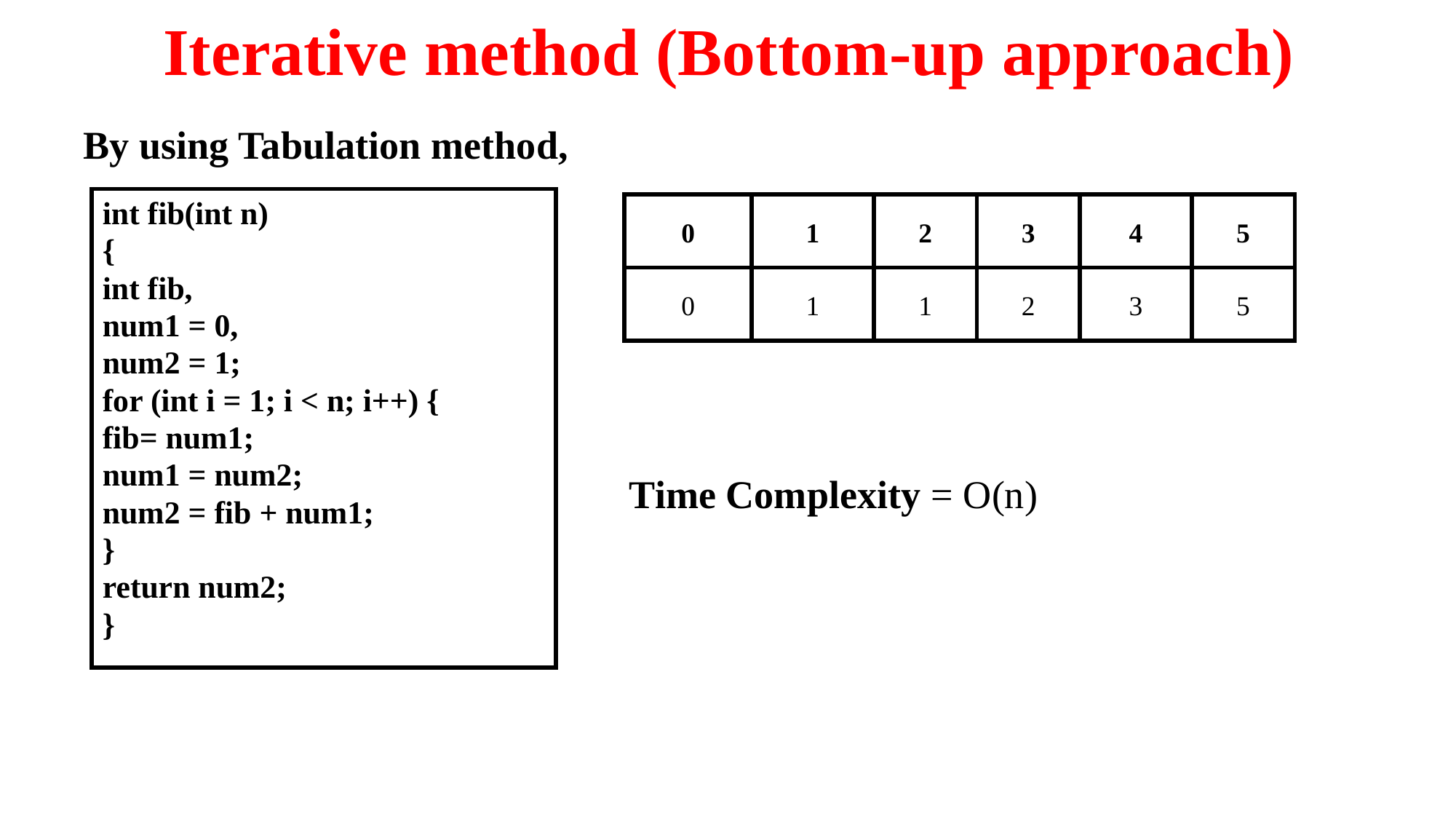

# Iterative method (Bottom-up approach)
By using Tabulation method,

					Time Complexity = O(n)

| int fib(int n) { int fib, num1 = 0, num2 = 1; for (int i = 1; i < n; i++) { fib= num1; num1 = num2; num2 = fib + num1; } return num2; } |
| --- |
| 0 | 1 | 2 | 3 | 4 | 5 |
| --- | --- | --- | --- | --- | --- |
| 0 | 1 | 1 | 2 | 3 | 5 |